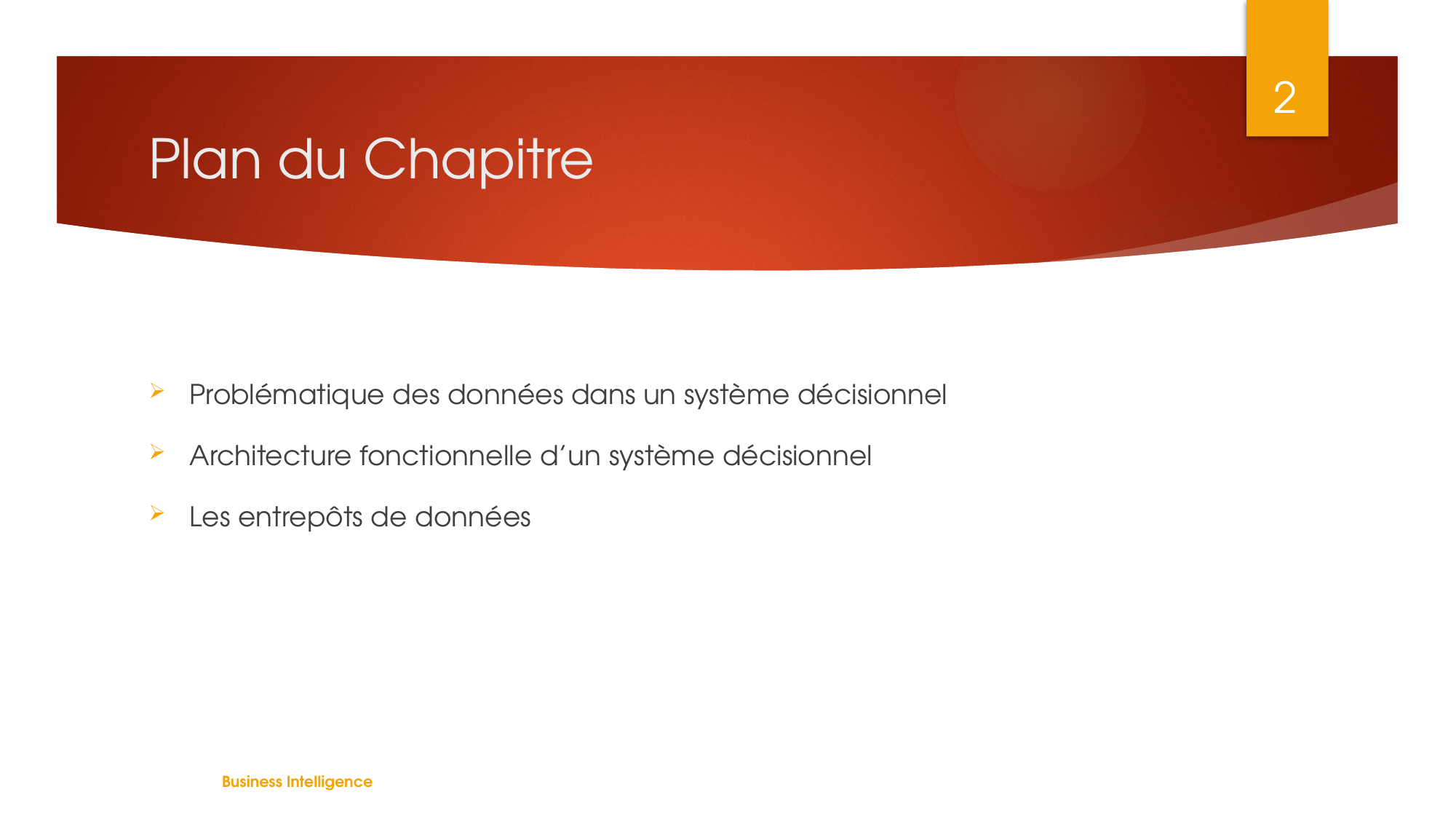

2
# Plan du Chapitre

Problématique des données dans un système décisionnel
Architecture fonctionnelle d’un système décisionnel
Les entrepôts de données

Business Intelligence